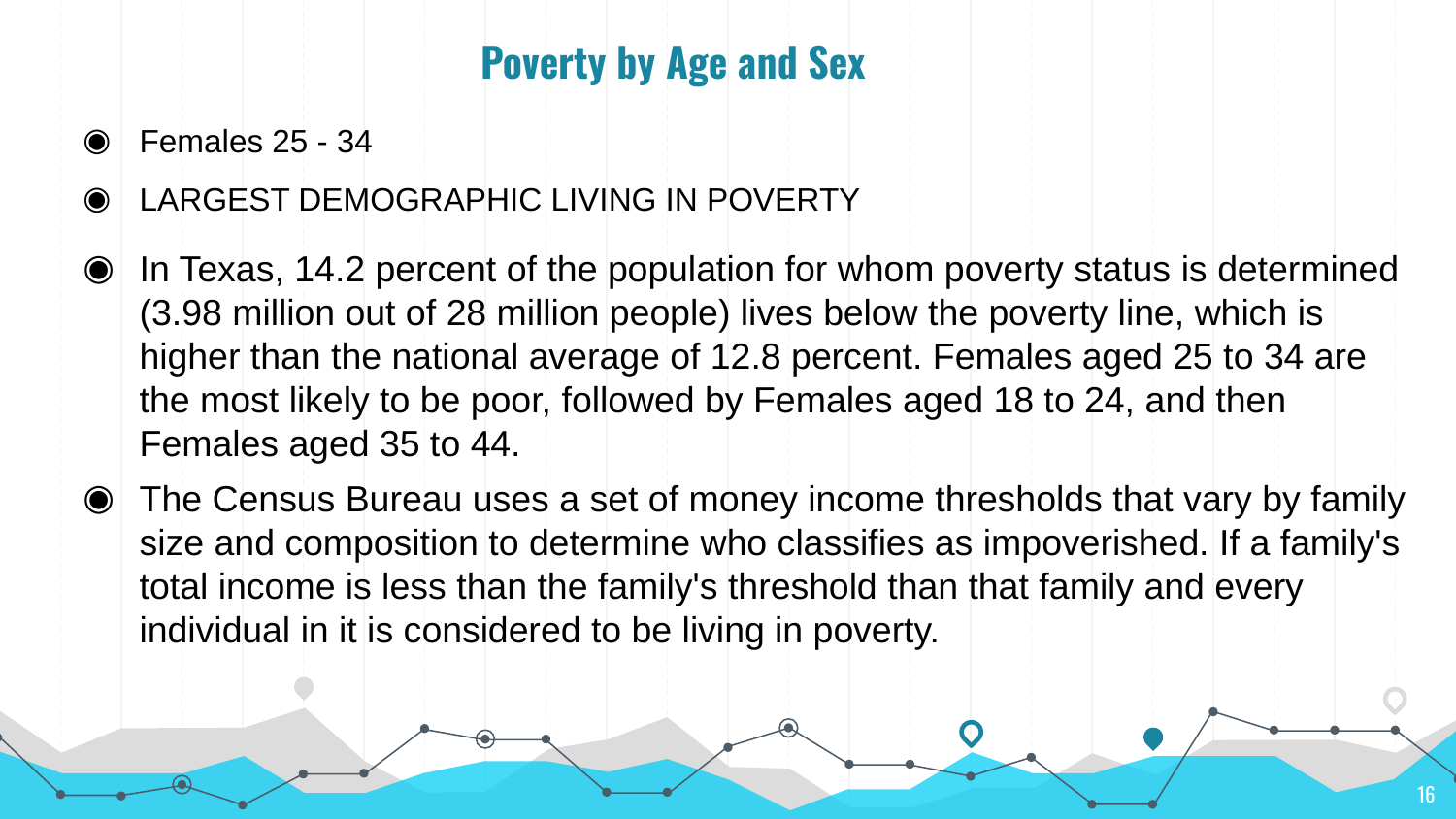

# Poverty by Age and Sex
Females 25 - 34
LARGEST DEMOGRAPHIC LIVING IN POVERTY
In Texas, 14.2 percent of the population for whom poverty status is determined (3.98 million out of 28 million people) lives below the poverty line, which is higher than the national average of 12.8 percent. Females aged 25 to 34 are the most likely to be poor, followed by Females aged 18 to 24, and then Females aged 35 to 44.
The Census Bureau uses a set of money income thresholds that vary by family size and composition to determine who classifies as impoverished. If a family's total income is less than the family's threshold than that family and every individual in it is considered to be living in poverty.

16